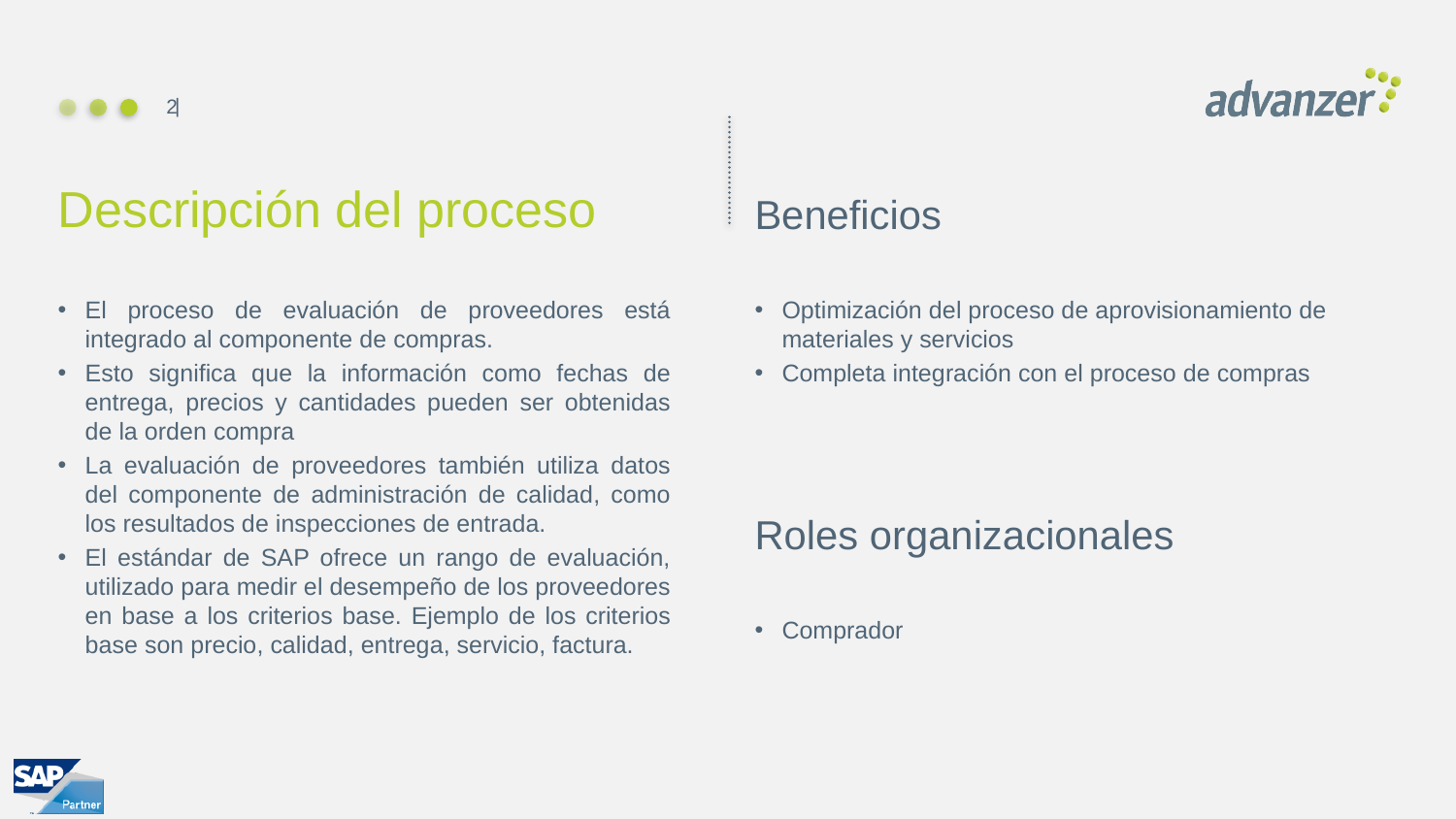

2
Beneficios
# Descripción del proceso
El proceso de evaluación de proveedores está integrado al componente de compras.
Esto significa que la información como fechas de entrega, precios y cantidades pueden ser obtenidas de la orden compra
La evaluación de proveedores también utiliza datos del componente de administración de calidad, como los resultados de inspecciones de entrada.
El estándar de SAP ofrece un rango de evaluación, utilizado para medir el desempeño de los proveedores en base a los criterios base. Ejemplo de los criterios base son precio, calidad, entrega, servicio, factura.
Optimización del proceso de aprovisionamiento de materiales y servicios
Completa integración con el proceso de compras
Roles organizacionales
Comprador